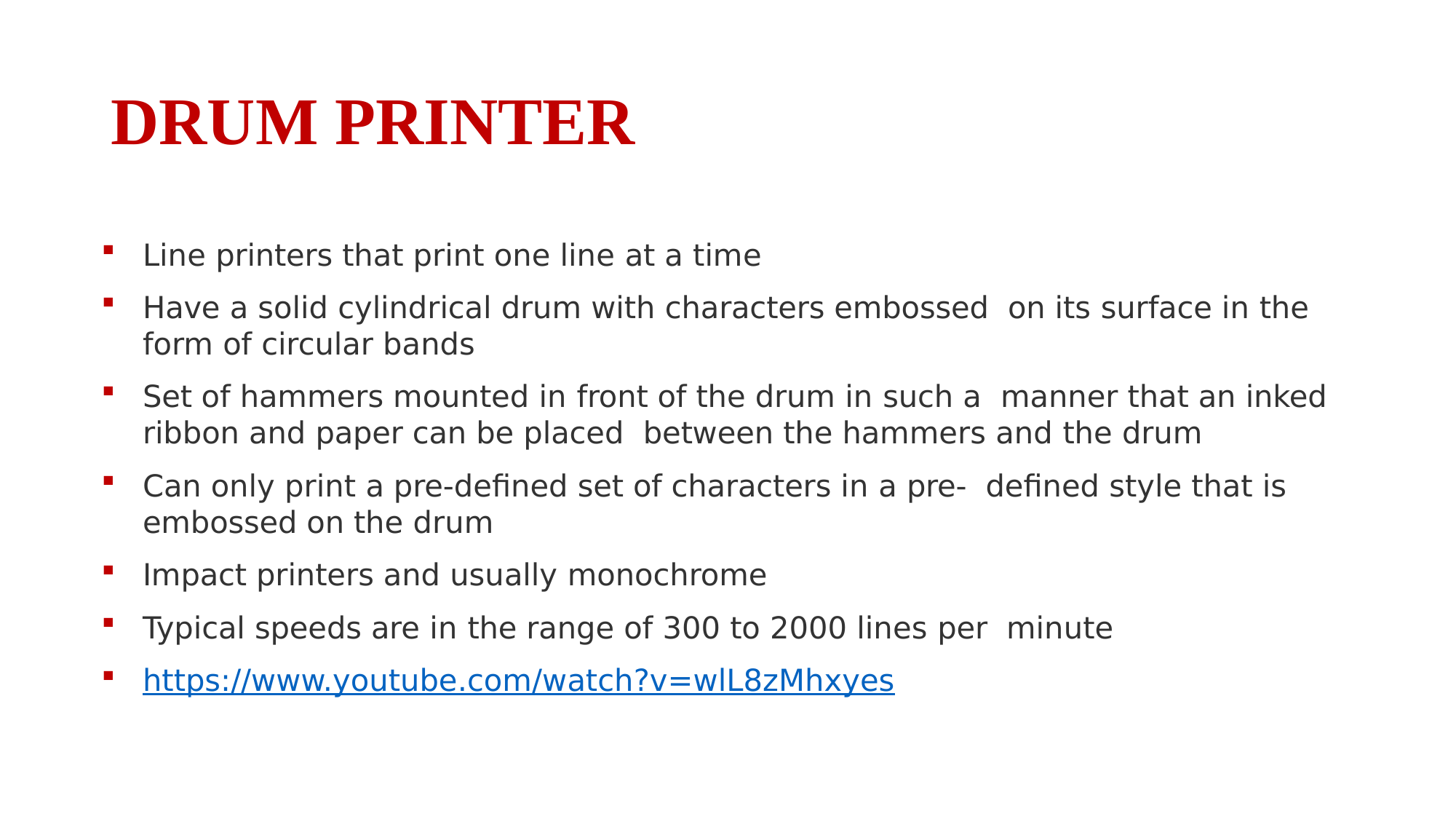

# DRUM PRINTER
Line printers that print one line at a time
Have a solid cylindrical drum with characters embossed  on its surface in the form of circular bands
Set of hammers mounted in front of the drum in such a  manner that an inked ribbon and paper can be placed  between the hammers and the drum
Can only print a pre-defined set of characters in a pre-  defined style that is embossed on the drum
Impact printers and usually monochrome
Typical speeds are in the range of 300 to 2000 lines per  minute
https://www.youtube.com/watch?v=wlL8zMhxyes